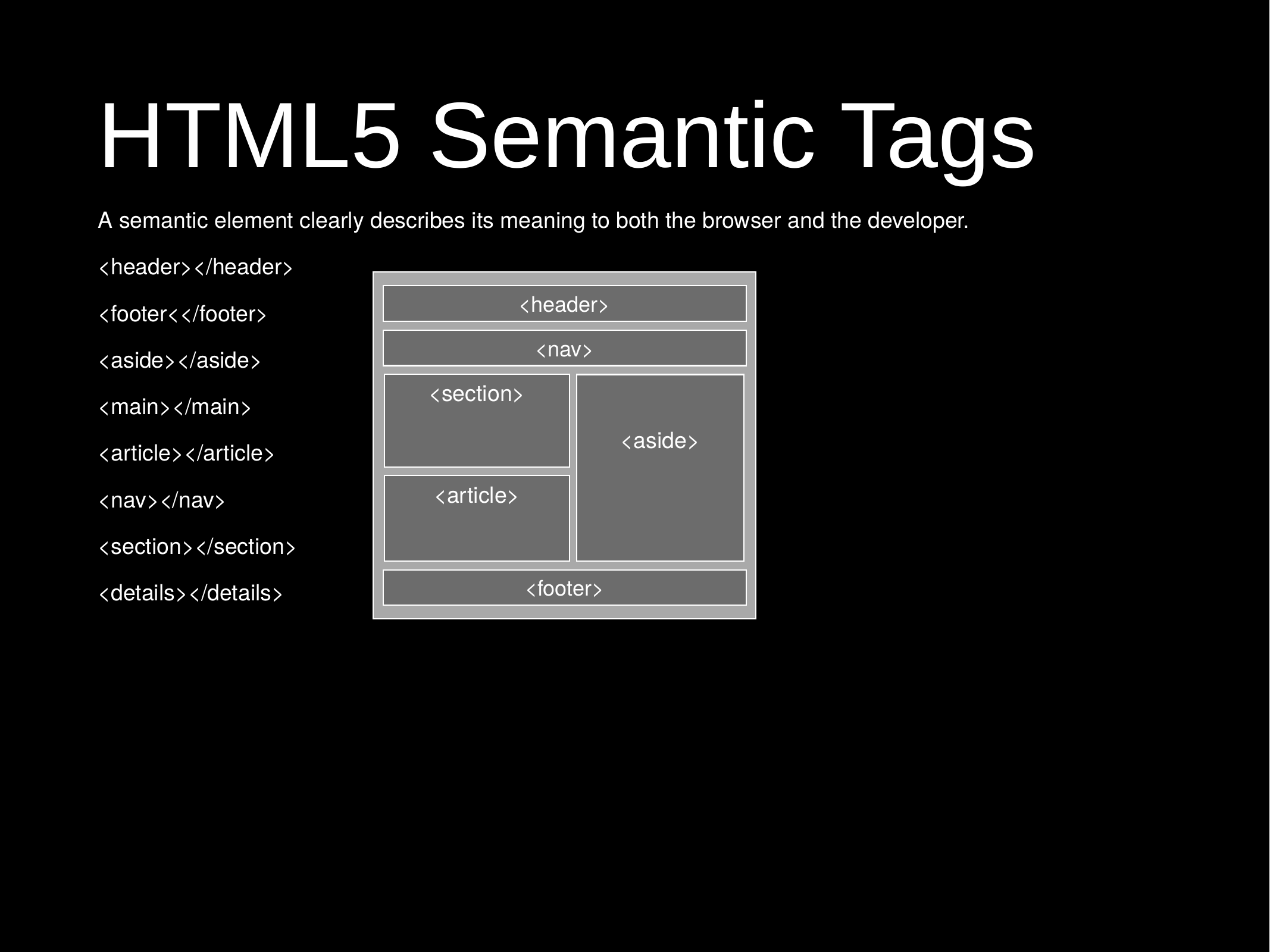

# HTML5 Semantic Tags
A semantic element clearly describes its meaning to both the browser and the developer.
<header></header>
<footer<</footer>
<aside></aside>
<main></main>
<article></article>
<nav></nav>
<section></section>
<details></details>

<header>

<nav>

<section>

<aside>

<article>

<footer>